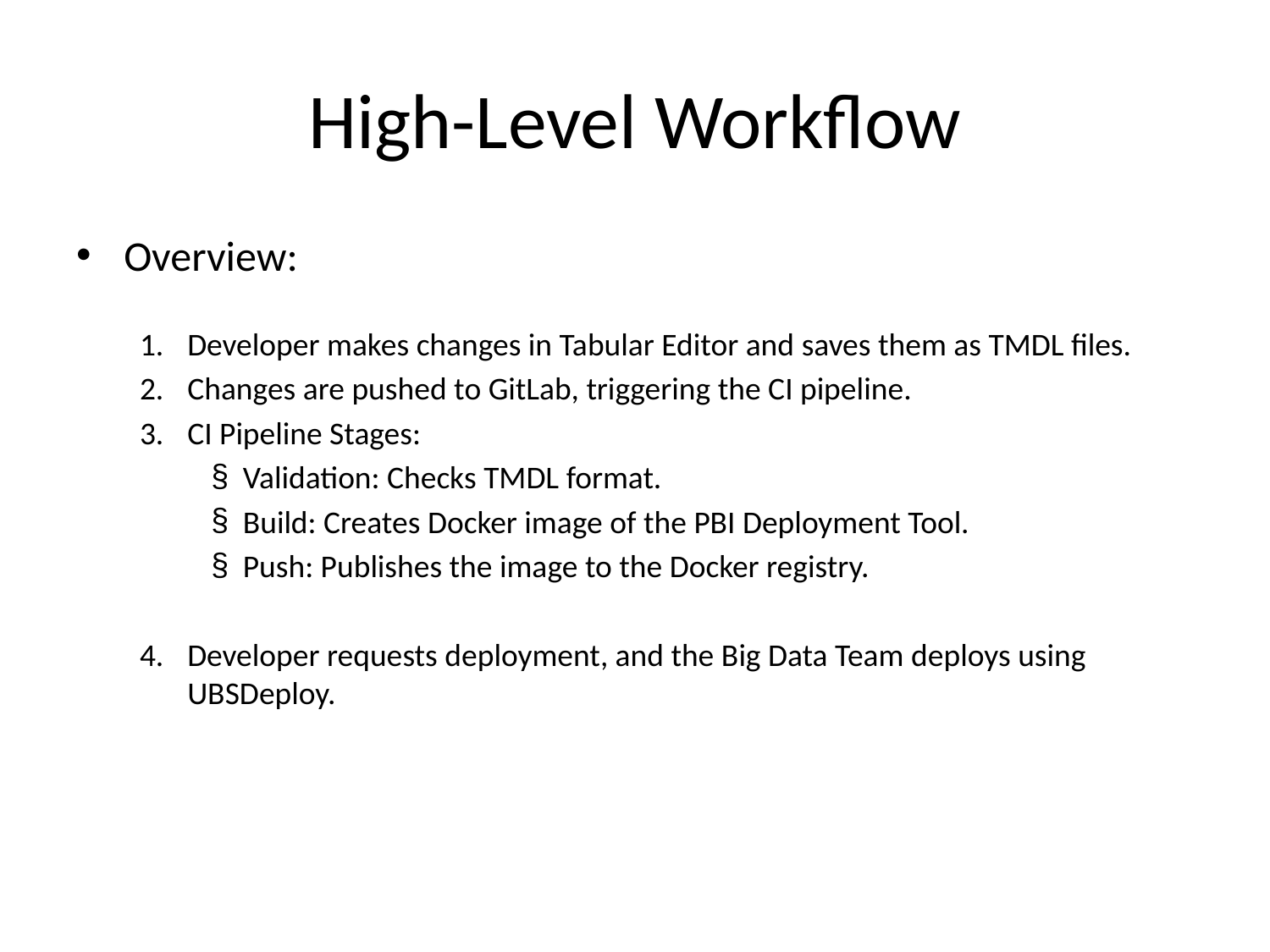

# High-Level Workflow
Overview:
Developer makes changes in Tabular Editor and saves them as TMDL files.
Changes are pushed to GitLab, triggering the CI pipeline.
CI Pipeline Stages:
Validation: Checks TMDL format.
Build: Creates Docker image of the PBI Deployment Tool.
Push: Publishes the image to the Docker registry.

Developer requests deployment, and the Big Data Team deploys using UBSDeploy.